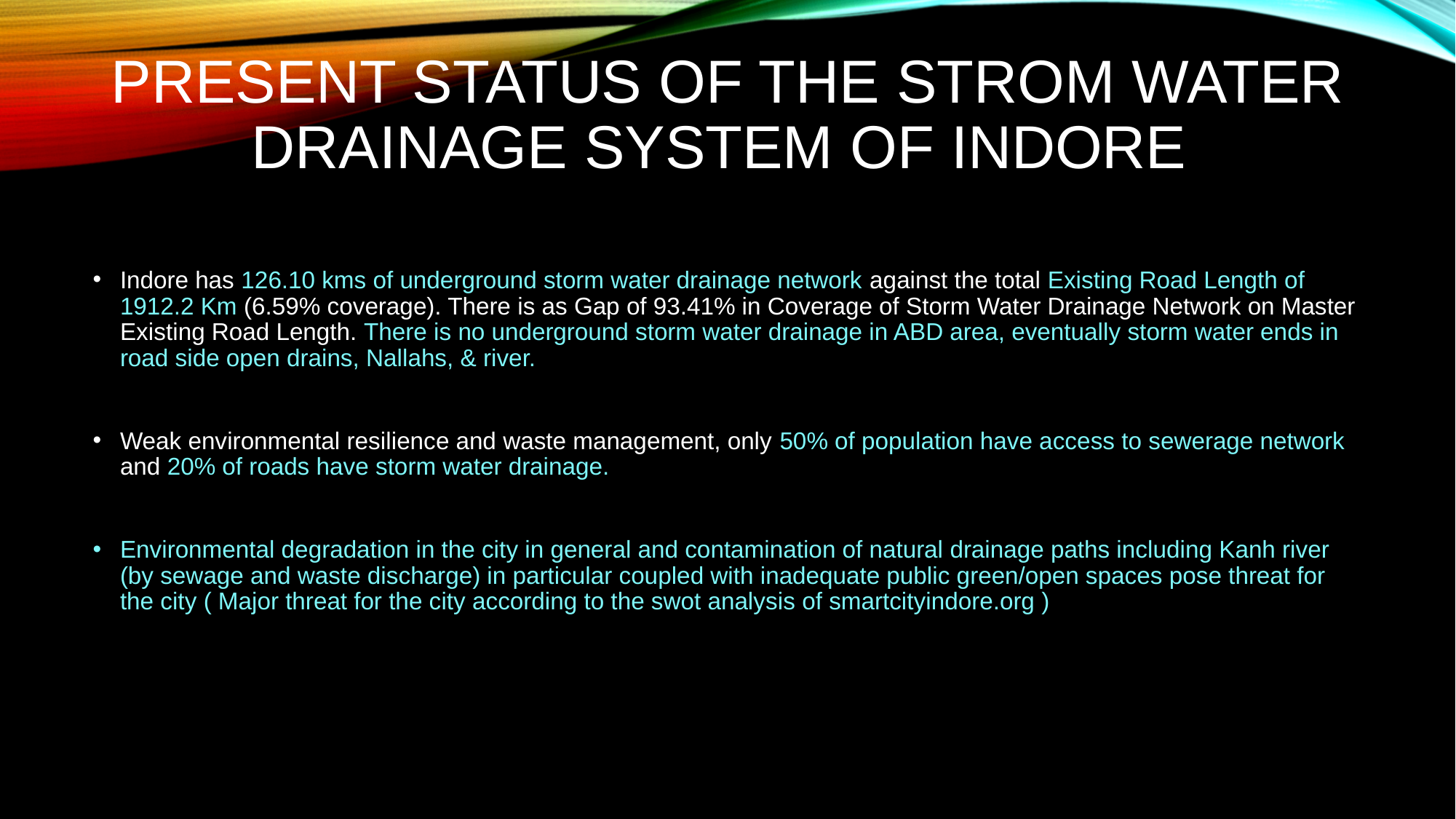

# PRESENT STATUS OF THE strom water drainage system of indore
Indore has 126.10 kms of underground storm water drainage network against the total Existing Road Length of 1912.2 Km (6.59% coverage). There is as Gap of 93.41% in Coverage of Storm Water Drainage Network on Master Existing Road Length. There is no underground storm water drainage in ABD area, eventually storm water ends in road side open drains, Nallahs, & river.

Weak environmental resilience and waste management, only 50% of population have access to sewerage network and 20% of roads have storm water drainage.

Environmental degradation in the city in general and contamination of natural drainage paths including Kanh river (by sewage and waste discharge) in particular coupled with inadequate public green/open spaces pose threat for the city ( Major threat for the city according to the swot analysis of smartcityindore.org )